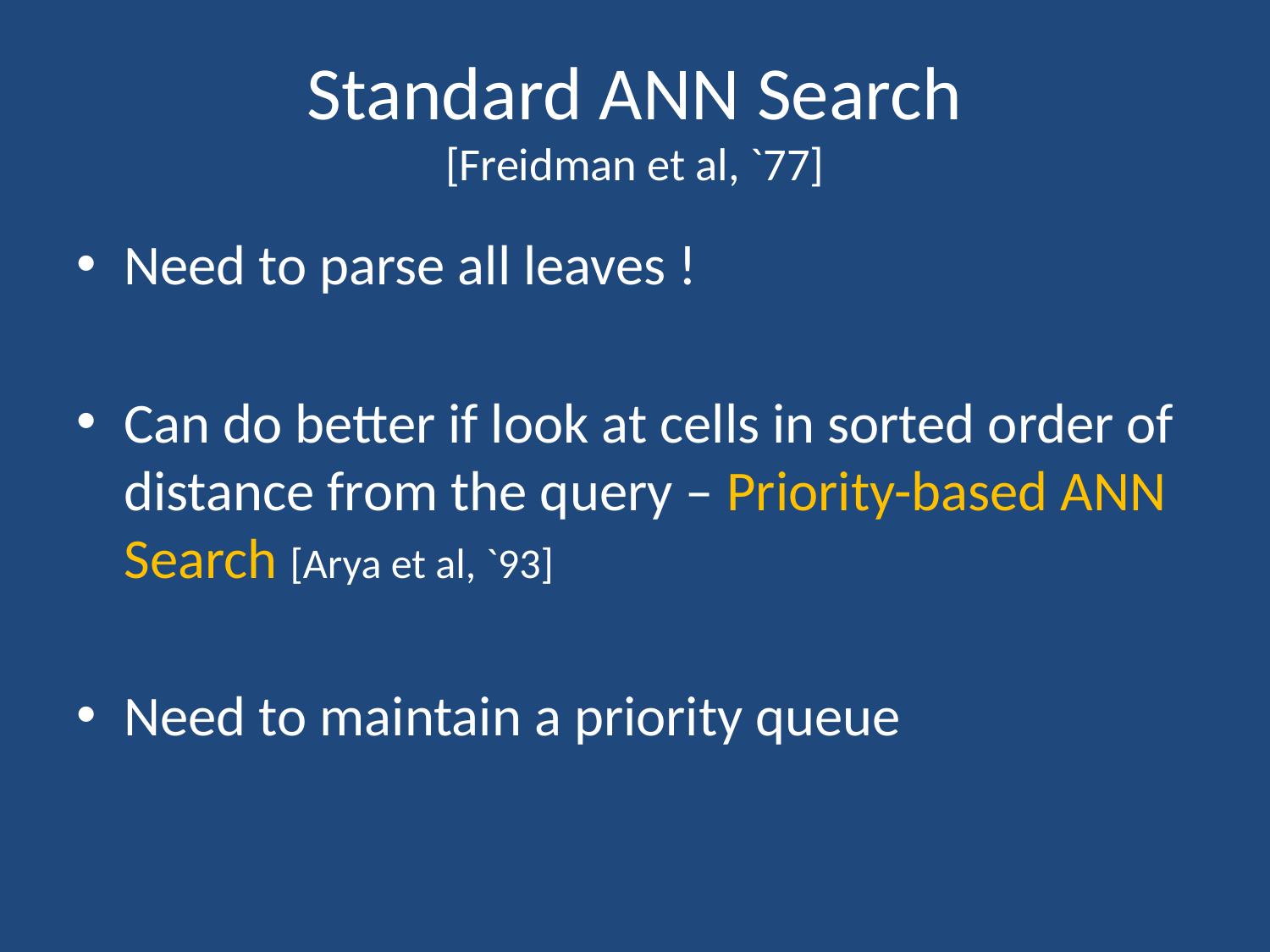

# Standard ANN Search [Freidman et al, `77]
Need to parse all leaves !

Can do better if look at cells in sorted order of distance from the query – Priority-based ANN Search [Arya et al, `93]

Need to maintain a priority queue